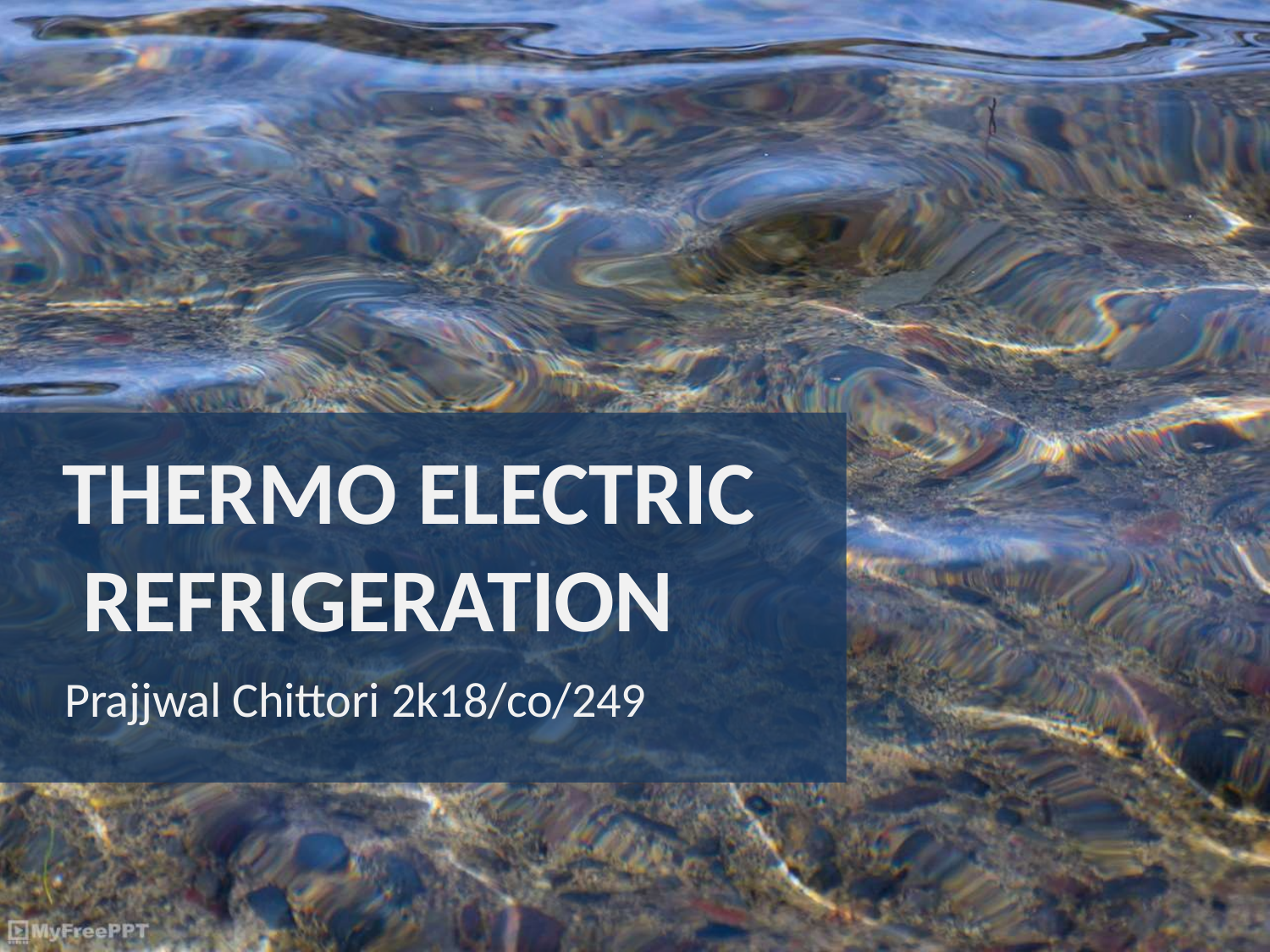

# THERMO ELECTRIC  REFRIGERATION
Prajjwal Chittori 2k18/co/249